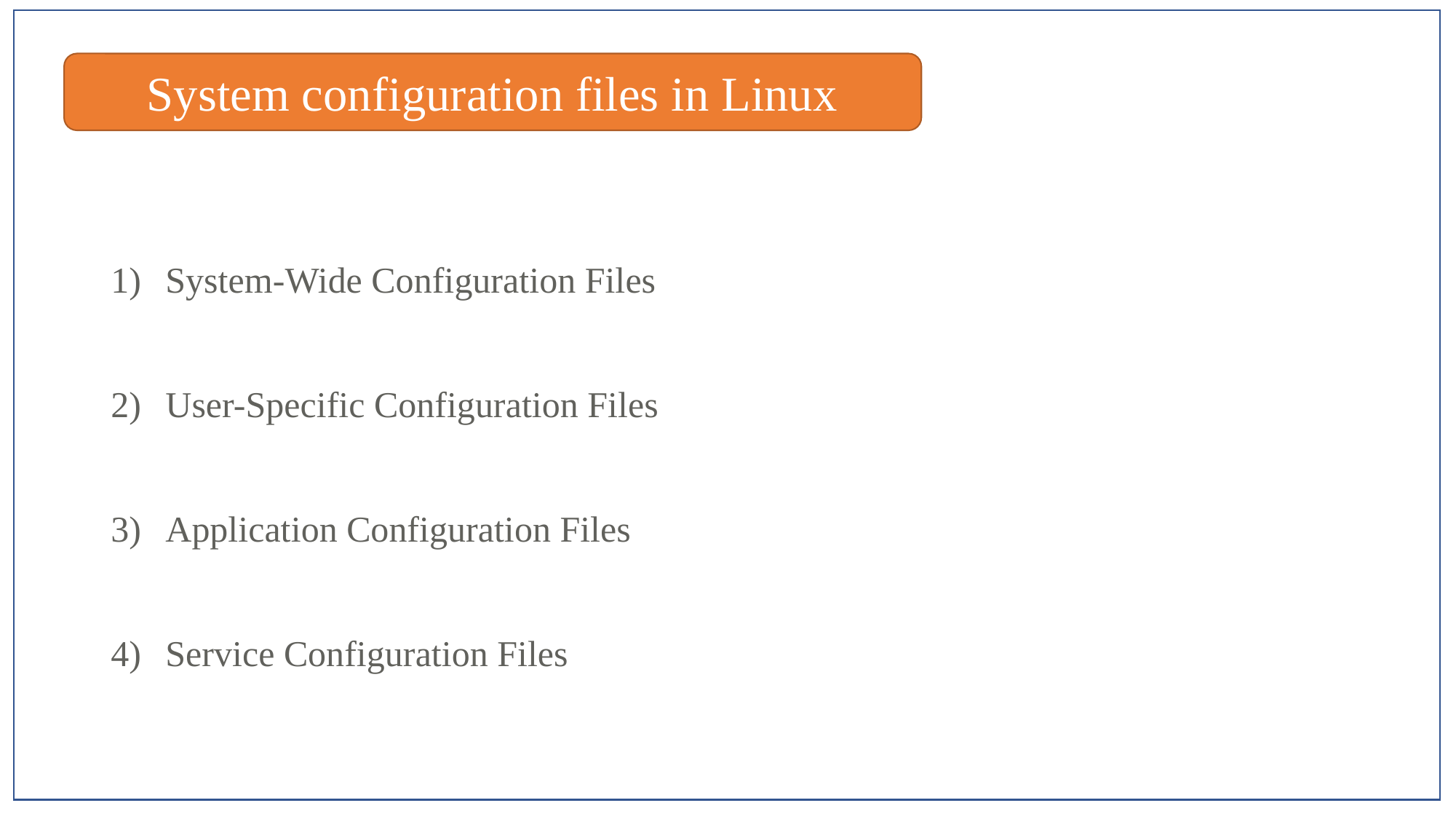

System configuration files in Linux
System-Wide Configuration Files
User-Specific Configuration Files
Application Configuration Files
Service Configuration Files